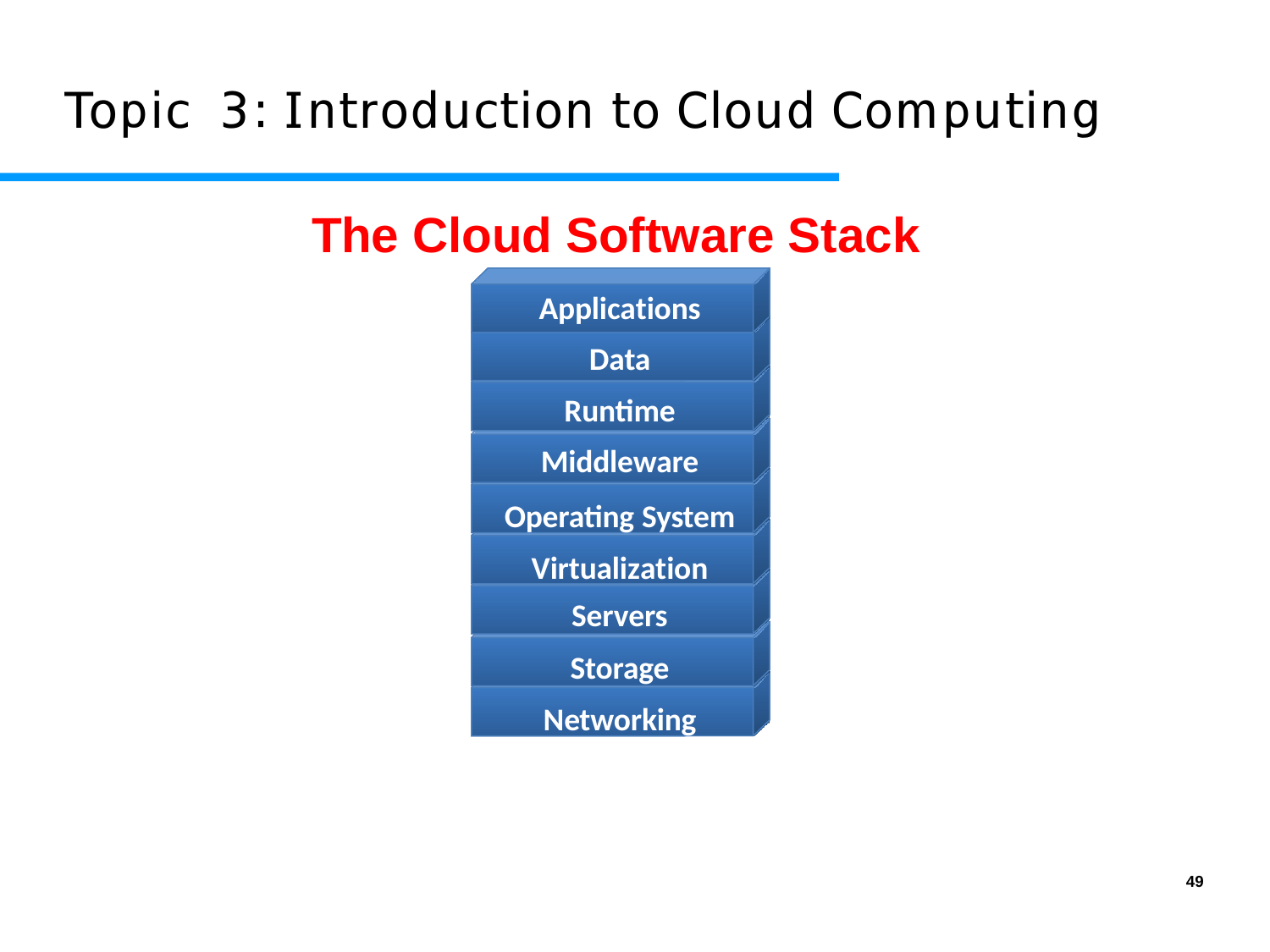

Topic  3: Introduction to Cloud Computing
The Cloud Software Stack

Applications Data Runtime Middleware
Operating System Virtualization

Servers
Storage Networking

49